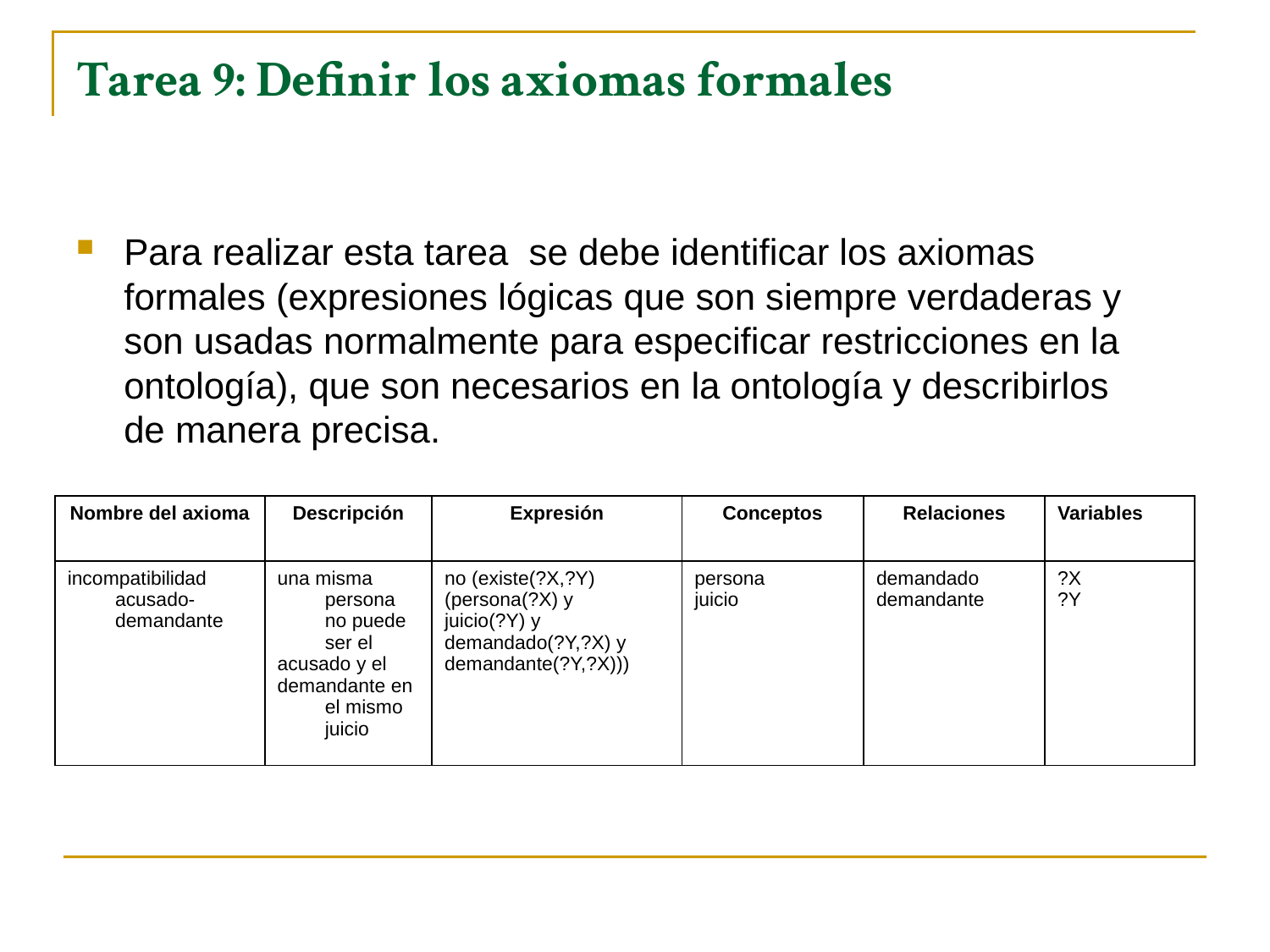

# Tarea 9: Definir los axiomas formales
Para realizar esta tarea  se debe identificar los axiomas formales (expresiones lógicas que son siempre verdaderas y son usadas normalmente para especificar restricciones en la ontología), que son necesarios en la ontología y describirlos de manera precisa.
| Nombre del axioma | Descripción | Expresión | Conceptos | Relaciones | Variables |
| --- | --- | --- | --- | --- | --- |
| incompatibilidad acusado-demandante | una misma persona no puede ser el acusado y el demandante en el mismo juicio | no (existe(?X,?Y) (persona(?X) y juicio(?Y) y demandado(?Y,?X) y demandante(?Y,?X))) | persona juicio | demandado demandante | ?X ?Y |